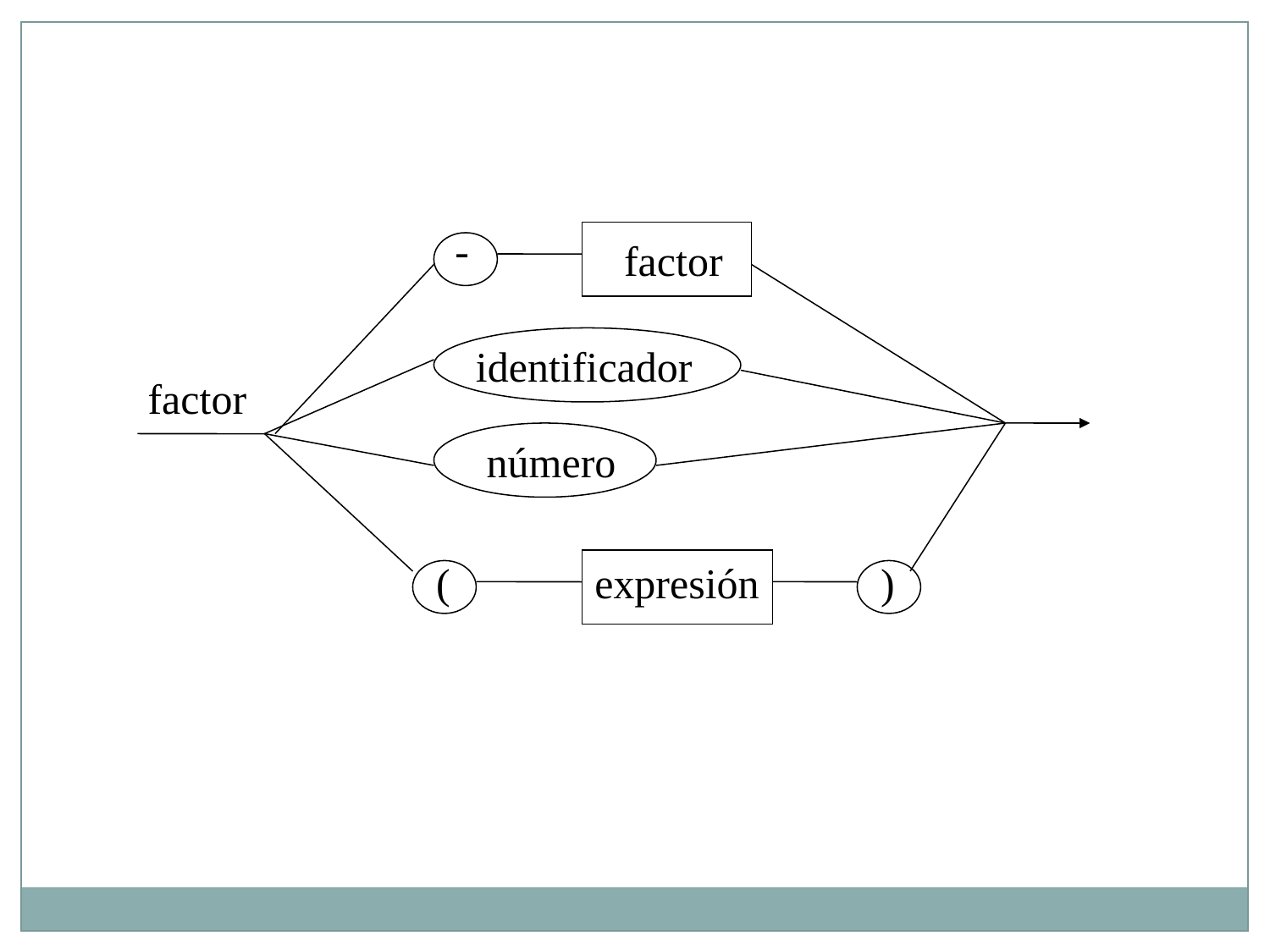

-

factor

identificador

factor

número

(

expresión
)